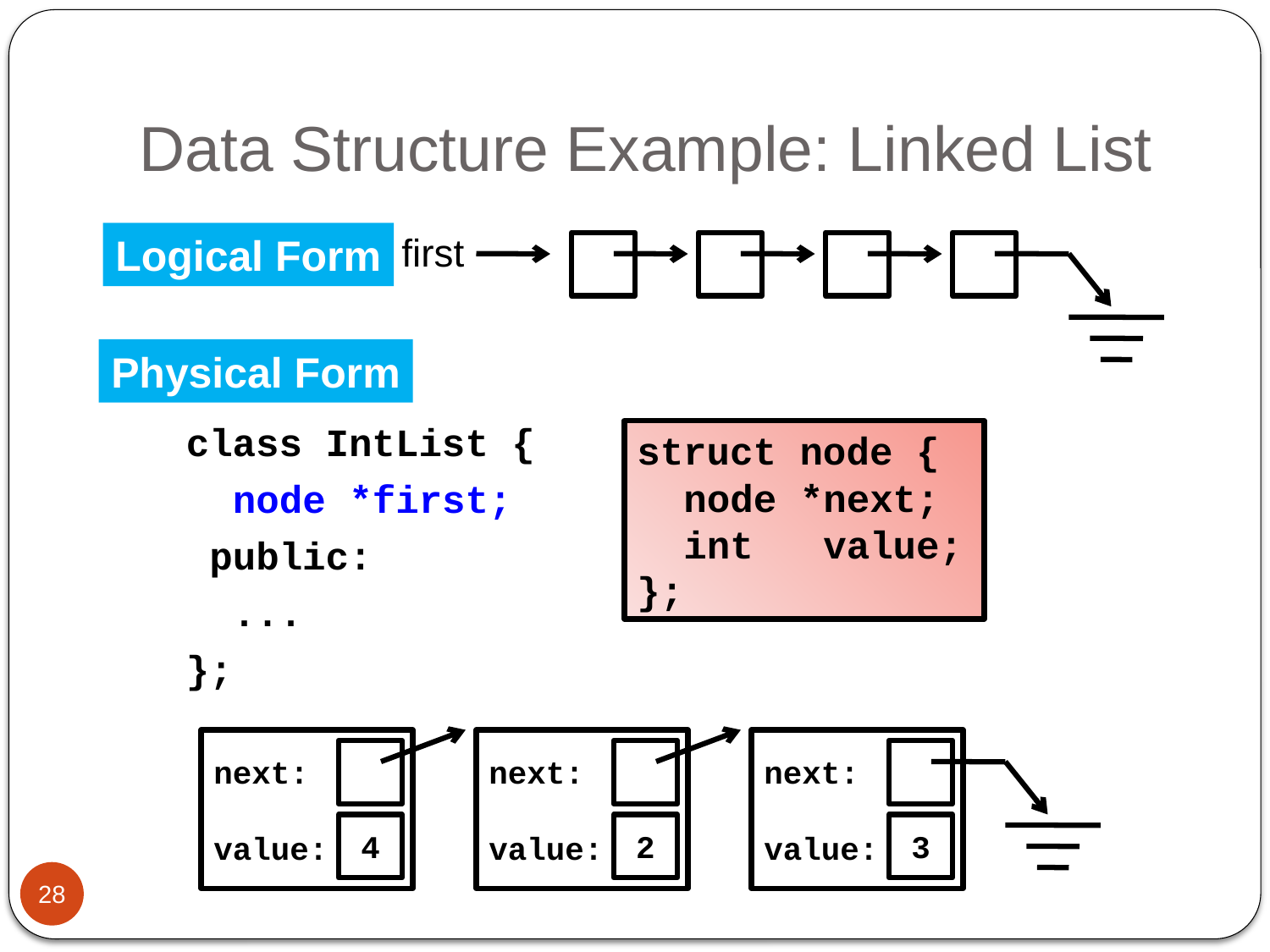

# Data Structure Example: Linked List

  class IntList {
    node *first;
   public:
    ...
  };
first

Logical Form
Physical Form
struct node {
  node *next;
  int   value;
};
next:

value:
next:

value:
next:

value:

4
2
3
28